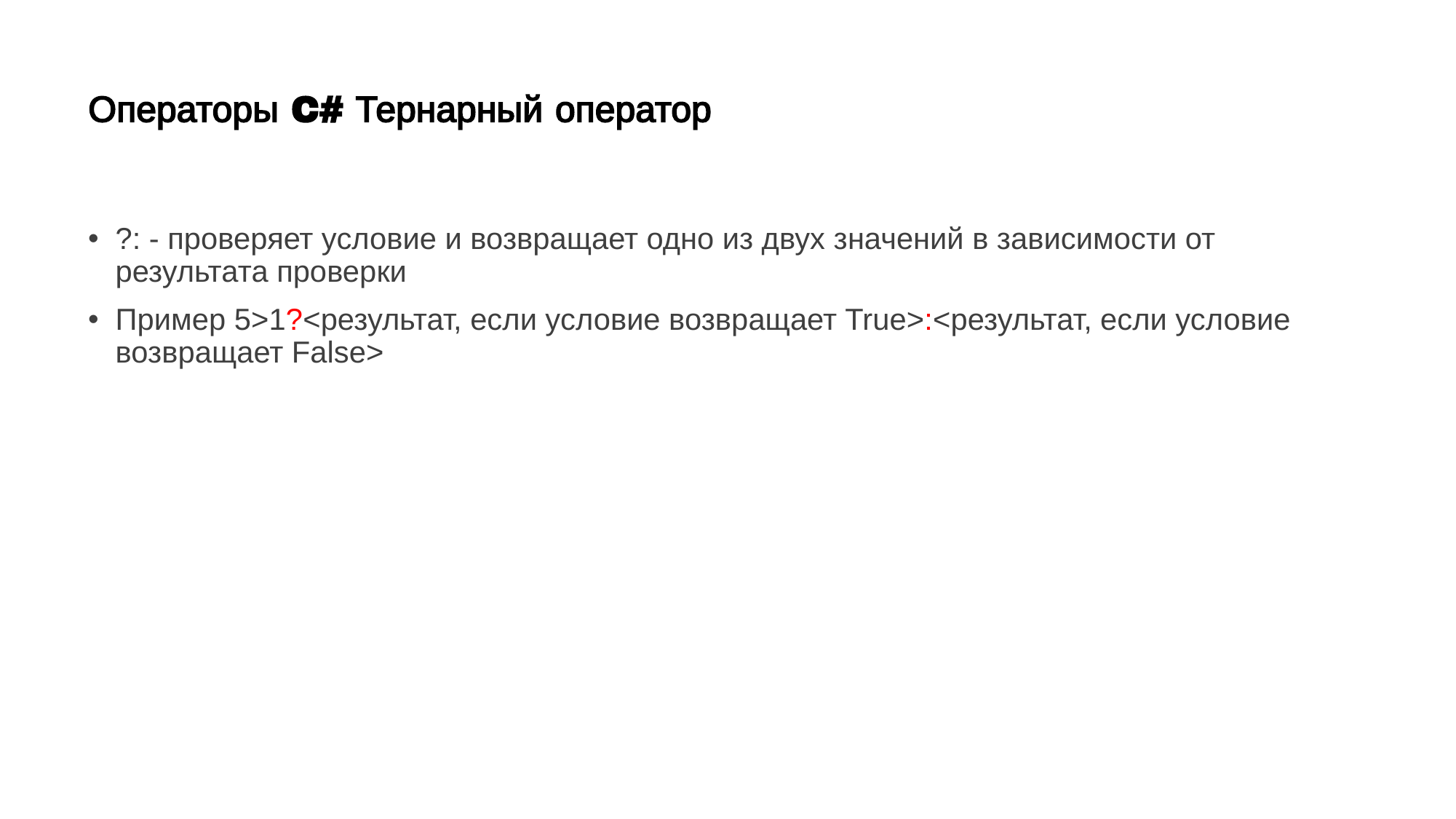

# Операторы C# Тернарный оператор
?: - проверяет условие и возвращает одно из двух значений в зависимости от результата проверки
Пример 5>1?<результат, если условие возвращает True>:<результат, если условие возвращает False>